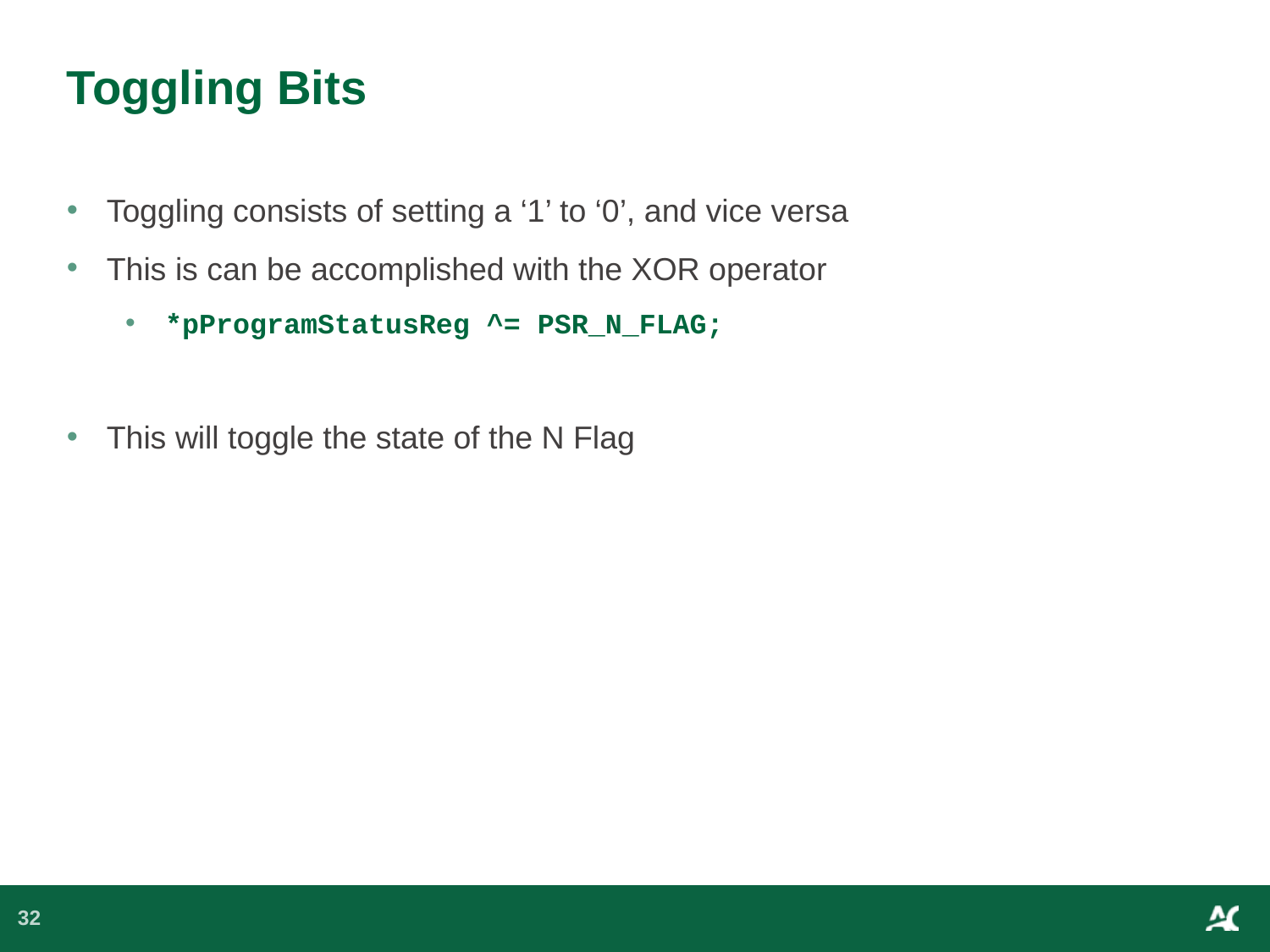

# Toggling Bits
Toggling consists of setting a ‘1’ to ‘0’, and vice versa
This is can be accomplished with the XOR operator
*pProgramStatusReg ^= PSR_N_FLAG;

This will toggle the state of the N Flag
32